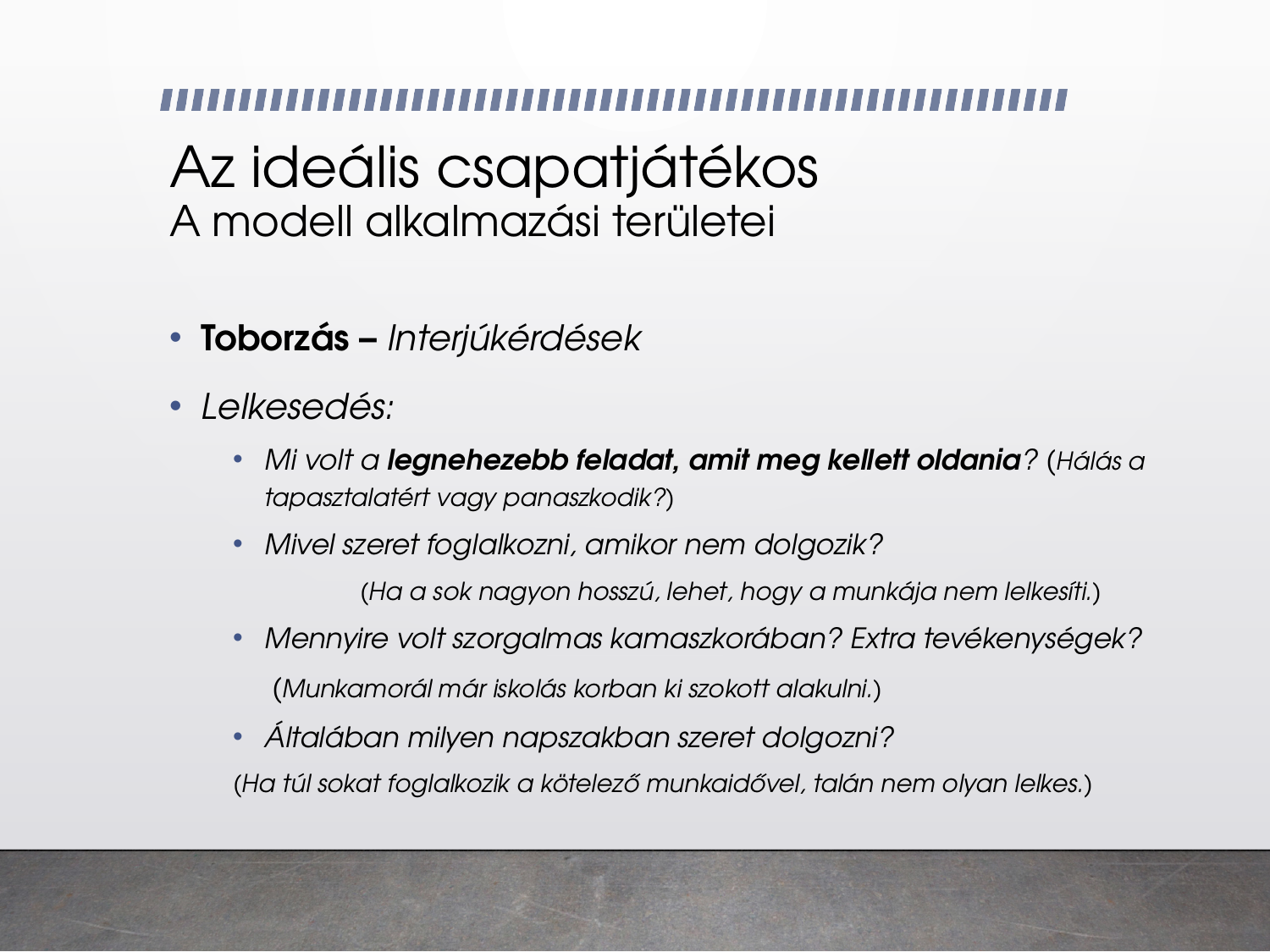

# Az ideális csapatjátékos A modell alkalmazási területei
Toborzás – Interjúkérdések
Lelkesedés:
Mi volt a legnehezebb feladat, amit meg kellett oldania? (Hálás a tapasztalatért vagy panaszkodik?)
Mivel szeret foglalkozni, amikor nem dolgozik?
 	(Ha a sok nagyon hosszú, lehet, hogy a munkája nem lelkesíti.)
Mennyire volt szorgalmas kamaszkorában? Extra tevékenységek?
     (Munkamorál már iskolás korban ki szokott alakulni.)
Általában milyen napszakban szeret dolgozni?
(Ha túl sokat foglalkozik a kötelező munkaidővel, talán nem olyan lelkes.)